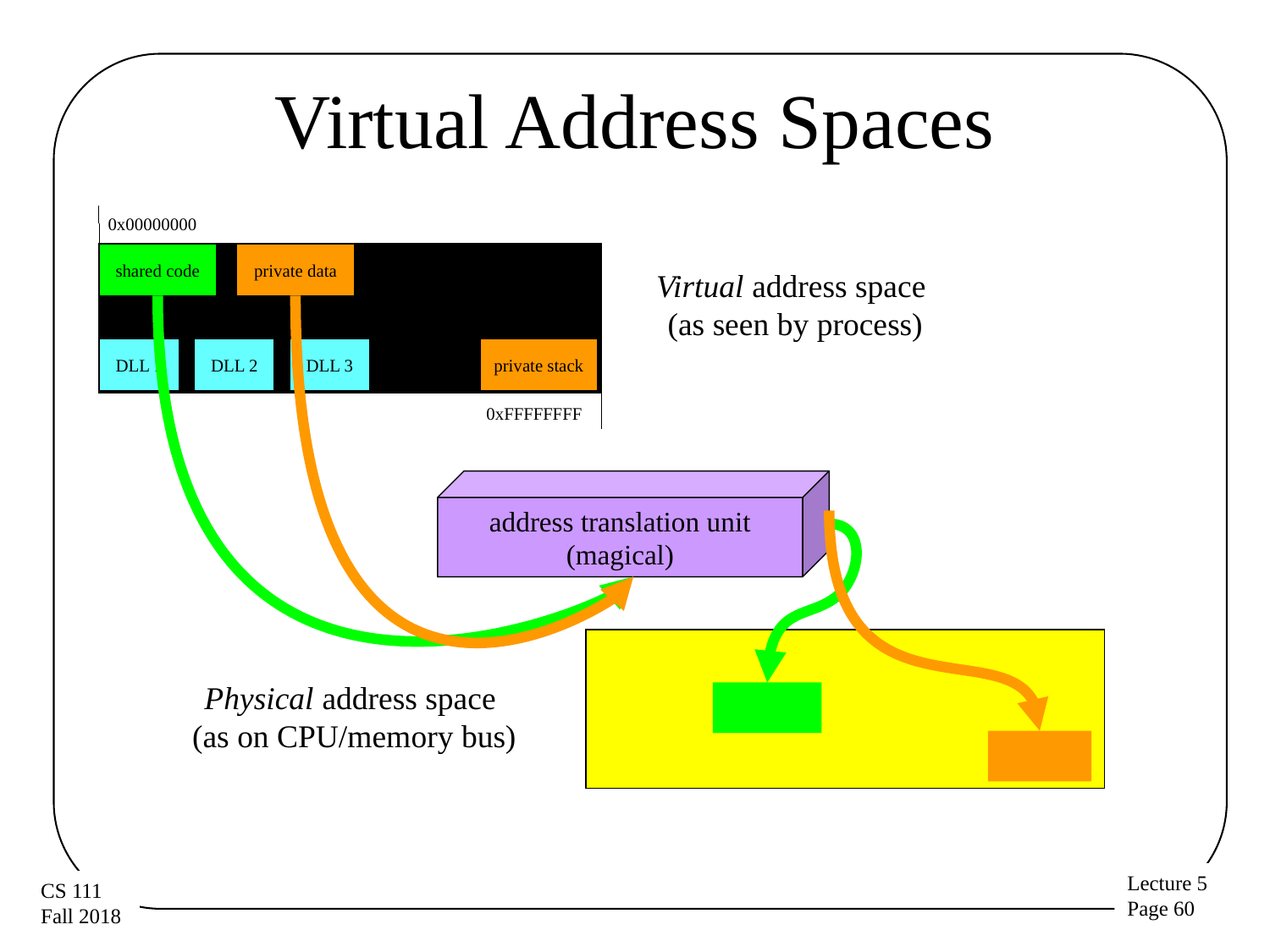

# Virtual Address Spaces

0x00000000

shared code
private data
Virtual address space
(as seen by process)
DLL 1
DLL 2
DLL 3
private stack

0xFFFFFFFF
address translation unit
(magical)

Physical address space
(as on CPU/memory bus)